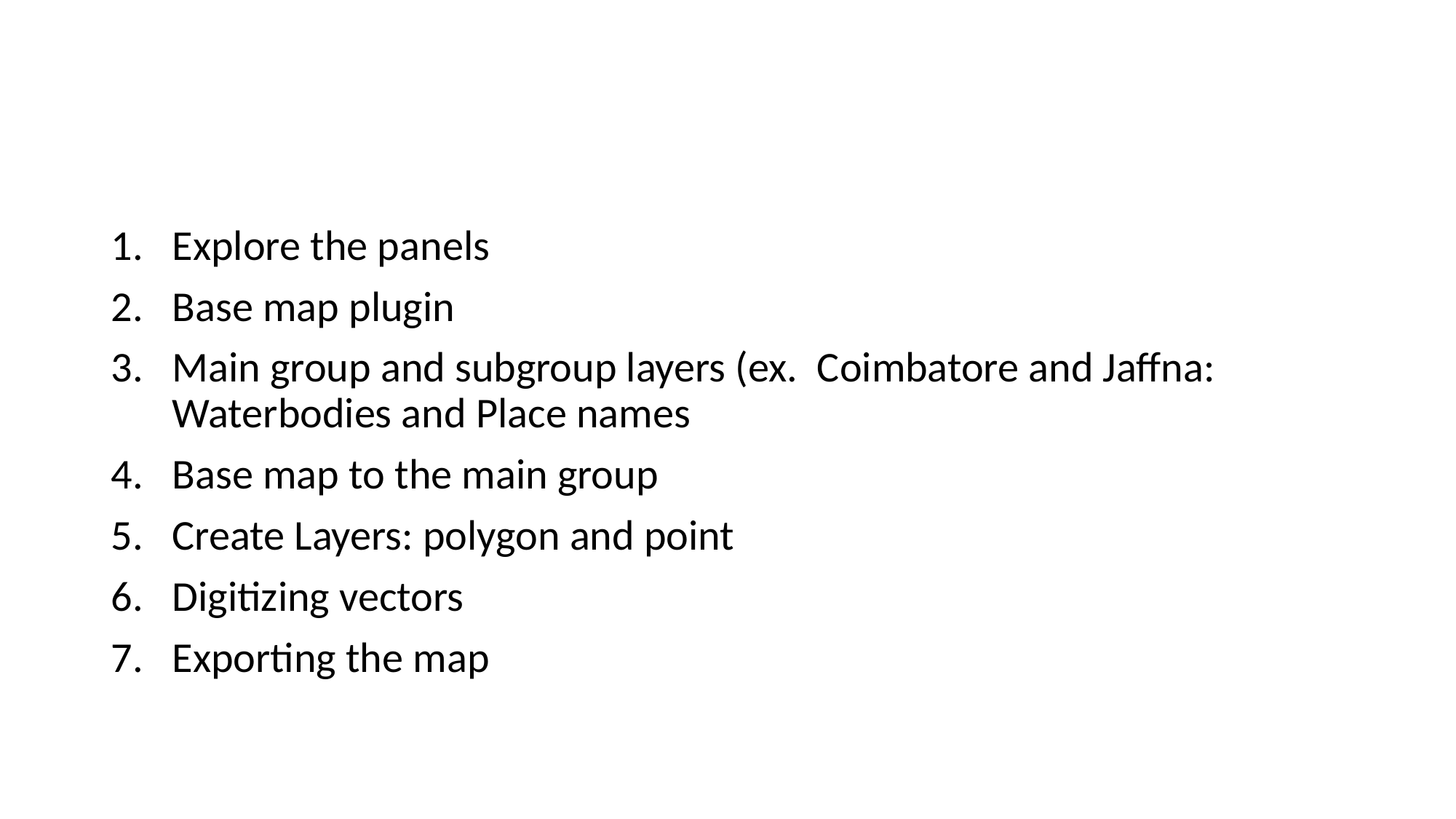

#
Explore the panels
Base map plugin
Main group and subgroup layers (ex.  Coimbatore and Jaffna: Waterbodies and Place names
Base map to the main group
Create Layers: polygon and point
Digitizing vectors
Exporting the map